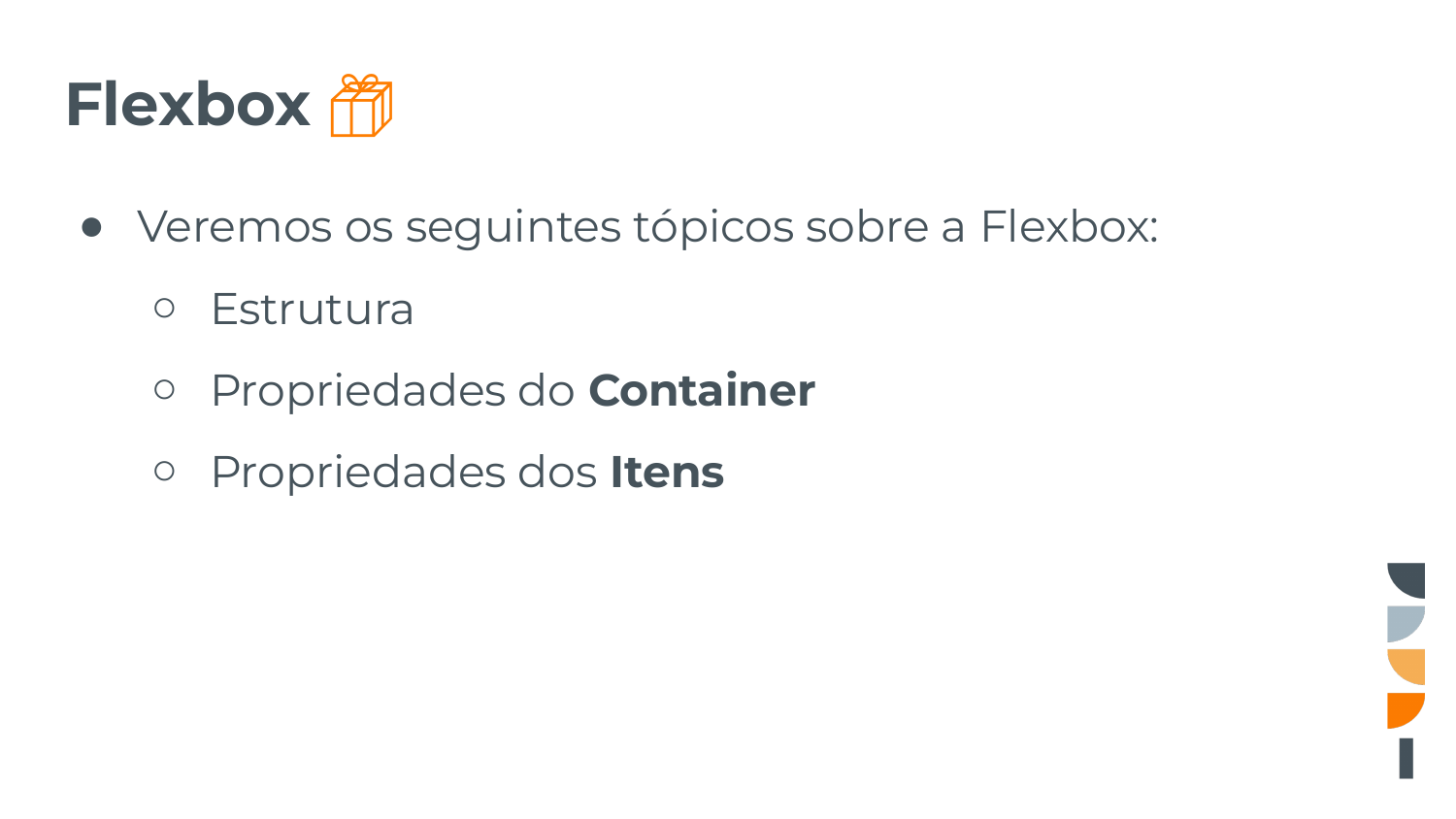

# Flexbox 📦
Veremos os seguintes tópicos sobre a Flexbox:
Estrutura
Propriedades do Container
Propriedades dos Itens